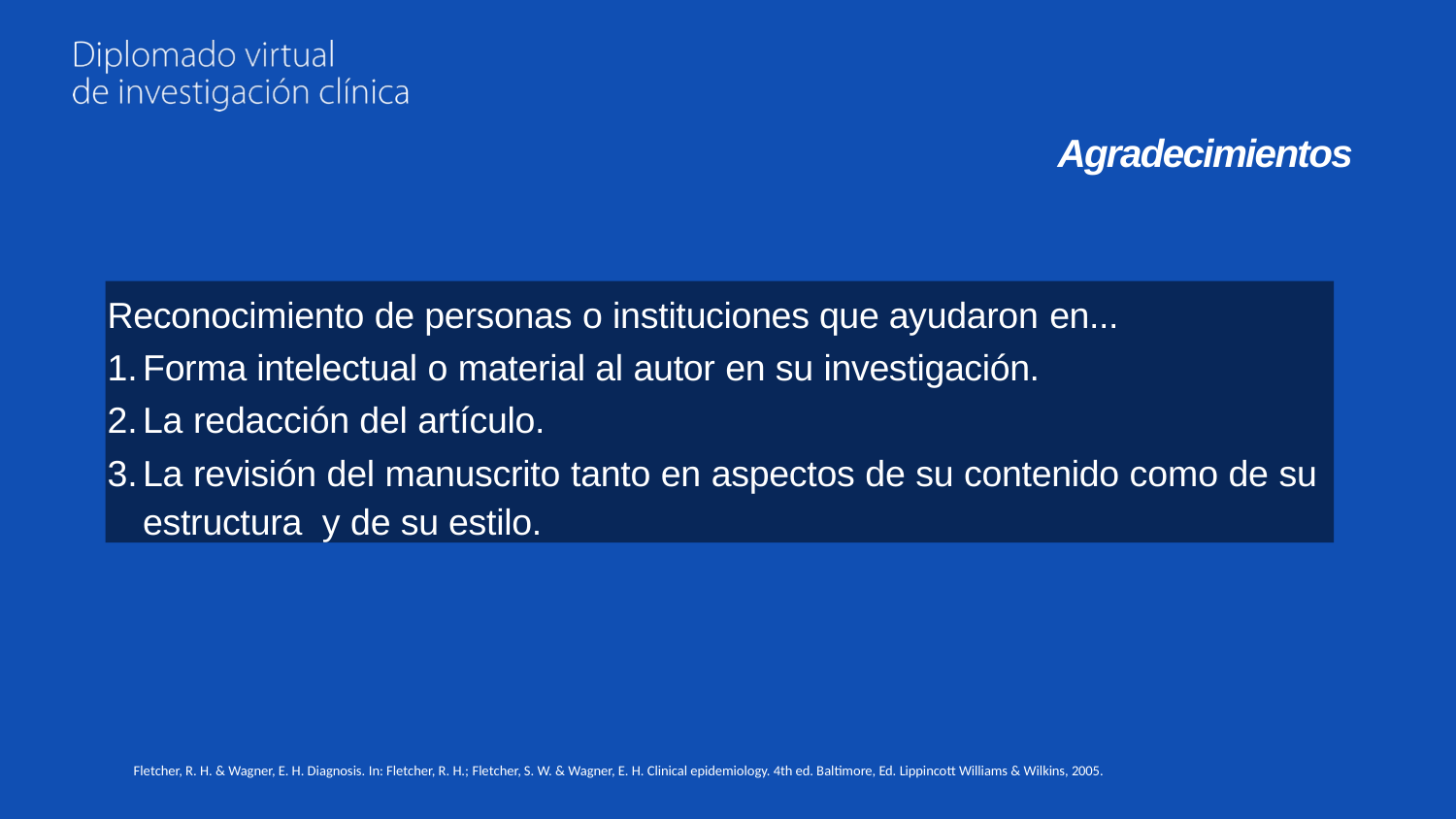

# Agradecimientos
Reconocimiento de personas o instituciones que ayudaron en...
Forma intelectual o material al autor en su investigación.
La redacción del artículo.
La revisión del manuscrito tanto en aspectos de su contenido como de su estructura  y de su estilo.
Fletcher, R. H. & Wagner, E. H. Diagnosis. In: Fletcher, R. H.; Fletcher, S. W. & Wagner, E. H. Clinical epidemiology. 4th ed. Baltimore, Ed. Lippincott Williams & Wilkins, 2005.